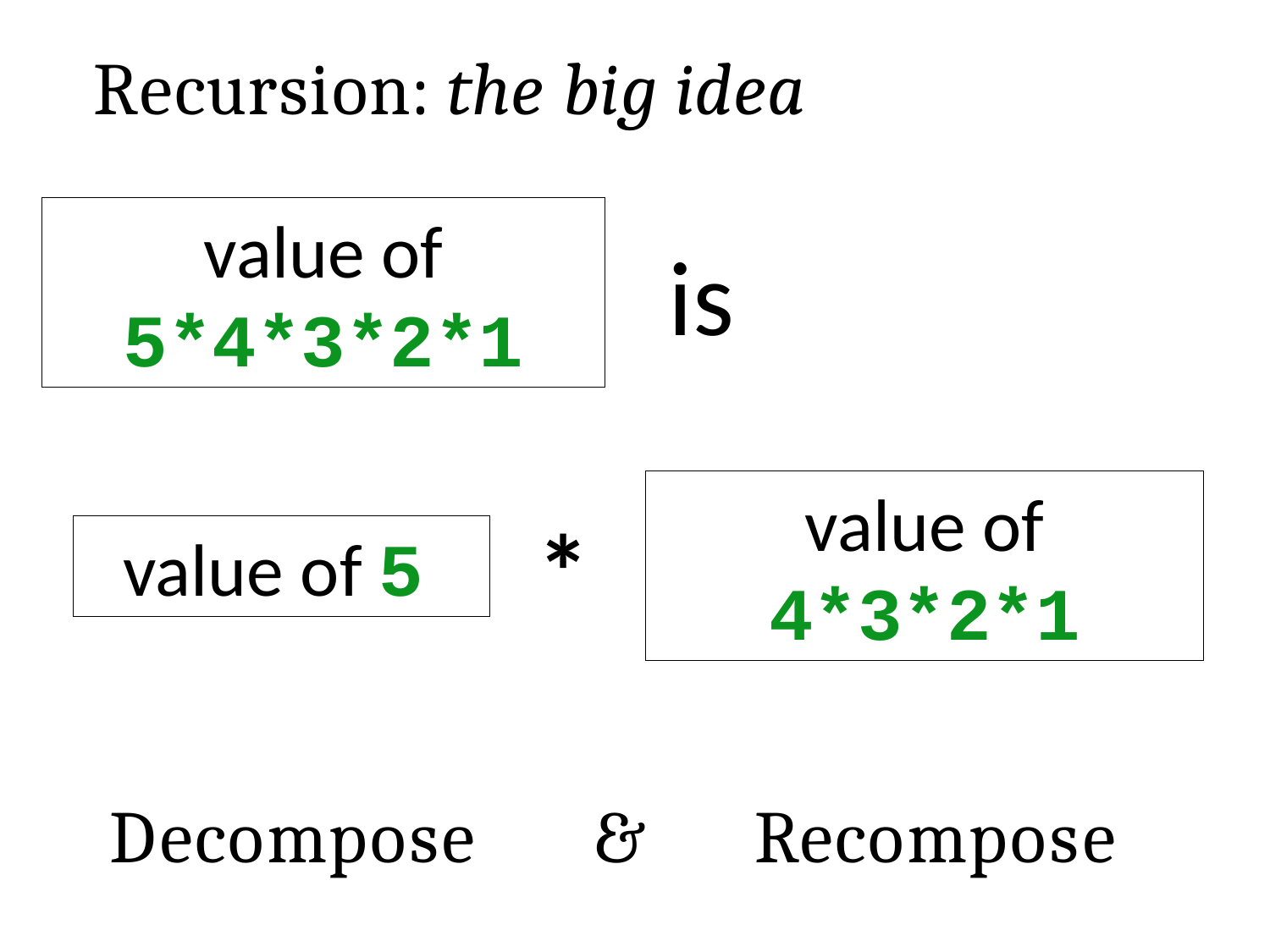

Recursion: the big idea
value of 5*4*3*2*1
is
value of 4*3*2*1
*
value of 5
Decompose
&
Recompose